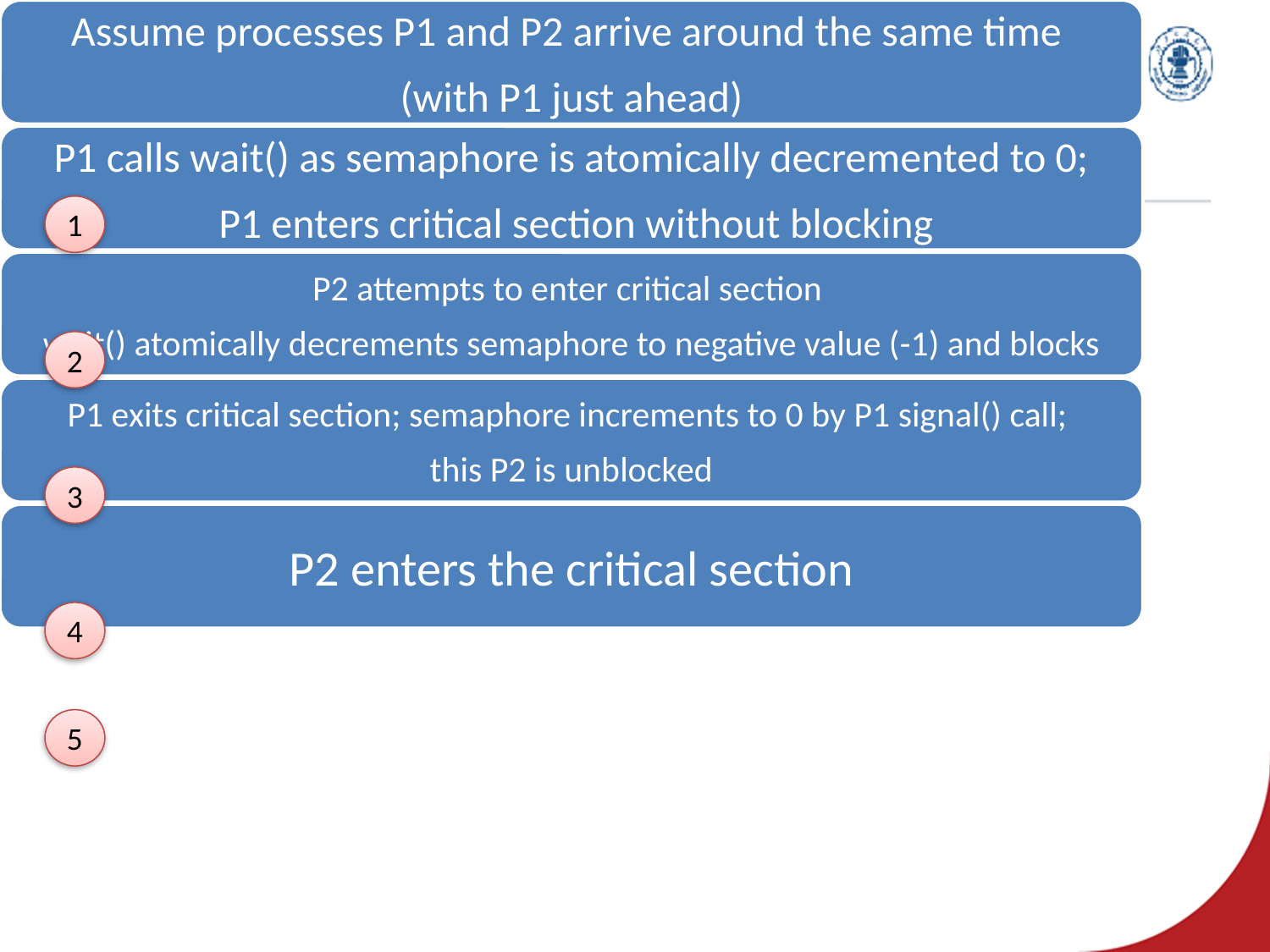

# How does this work?
1
Assume processes P1 and P2 arrive around the same time
(with P1 just ahead)
P1 calls wait() as semaphore is atomically decremented to 0;
 P1 enters critical section without blocking
P2 attempts to enter critical section
wait() atomically decrements semaphore to negative value (-1) and blocks
P1 exits critical section; semaphore increments to 0 by P1 signal() call;
this P2 is unblocked
P2 enters the critical section
2
3
4
5